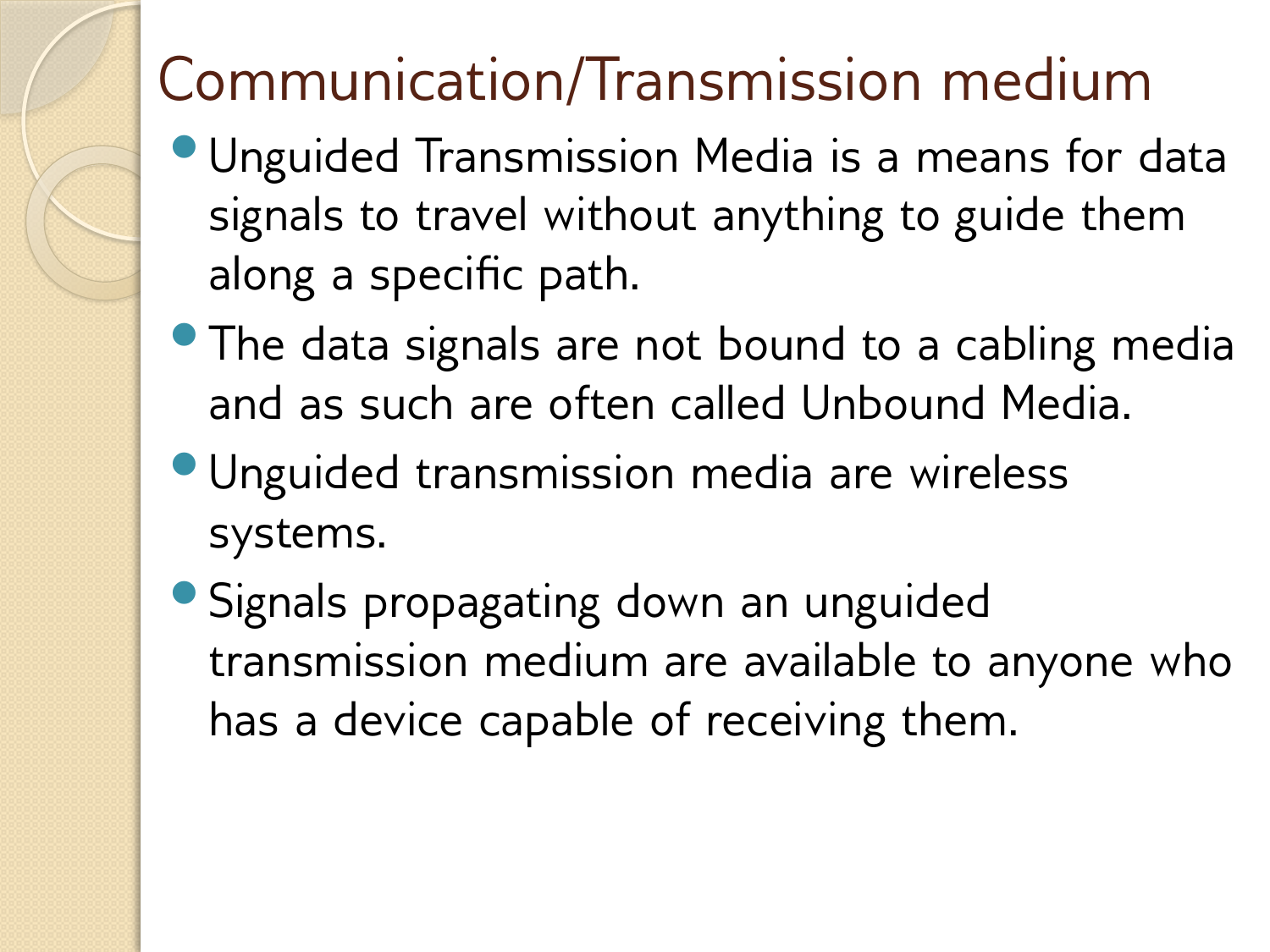

# Communication/Transmission medium
Unguided Transmission Media is a means for data signals to travel without anything to guide them along a specific path.
The data signals are not bound to a cabling media and as such are often called Unbound Media.
Unguided transmission media are wireless systems.
Signals propagating down an unguided transmission medium are available to anyone who has a device capable of receiving them.